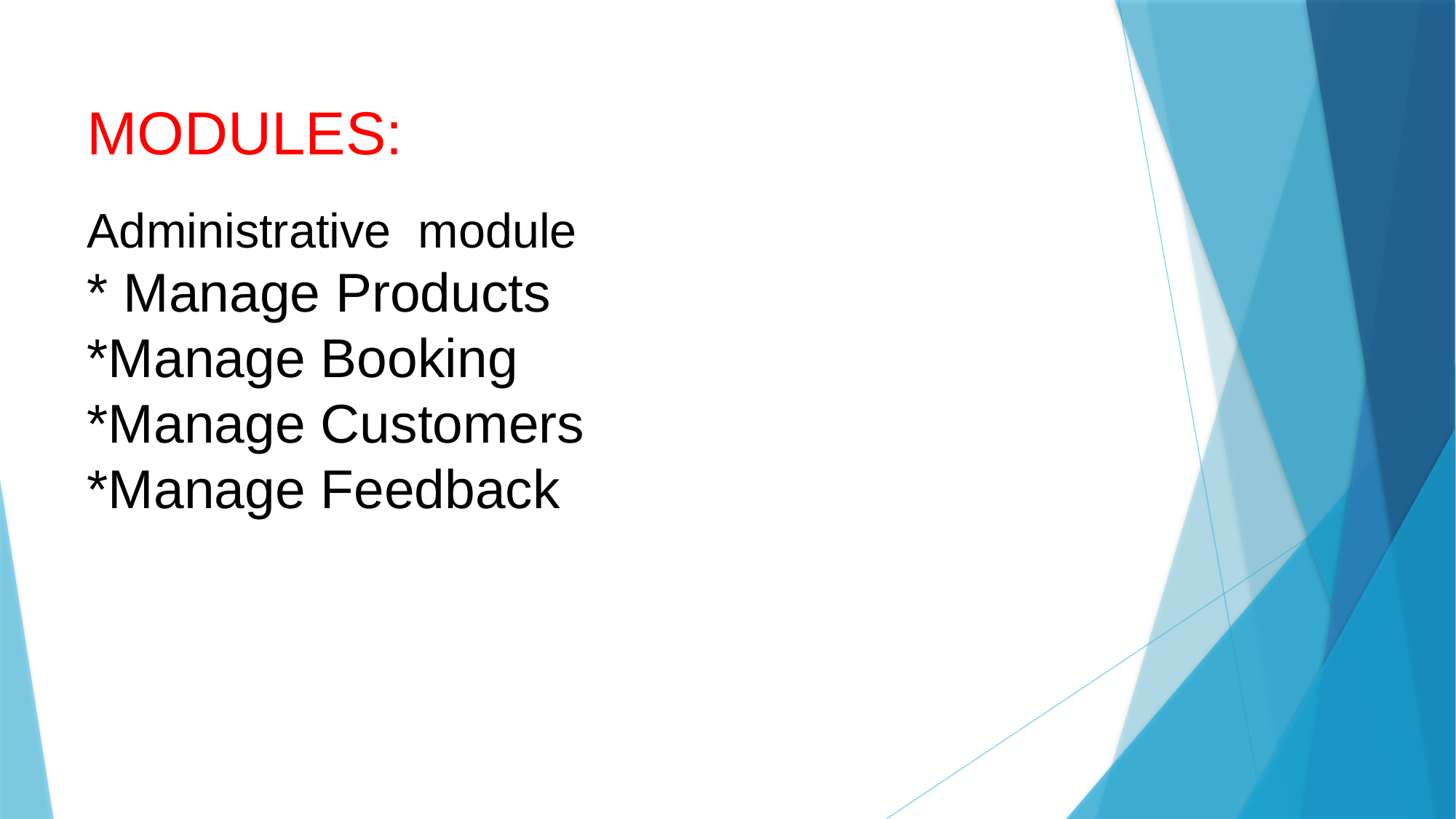

MODULES:
Administrative  module
* Manage Products
*Manage Booking
*Manage Customers
*Manage Feedback